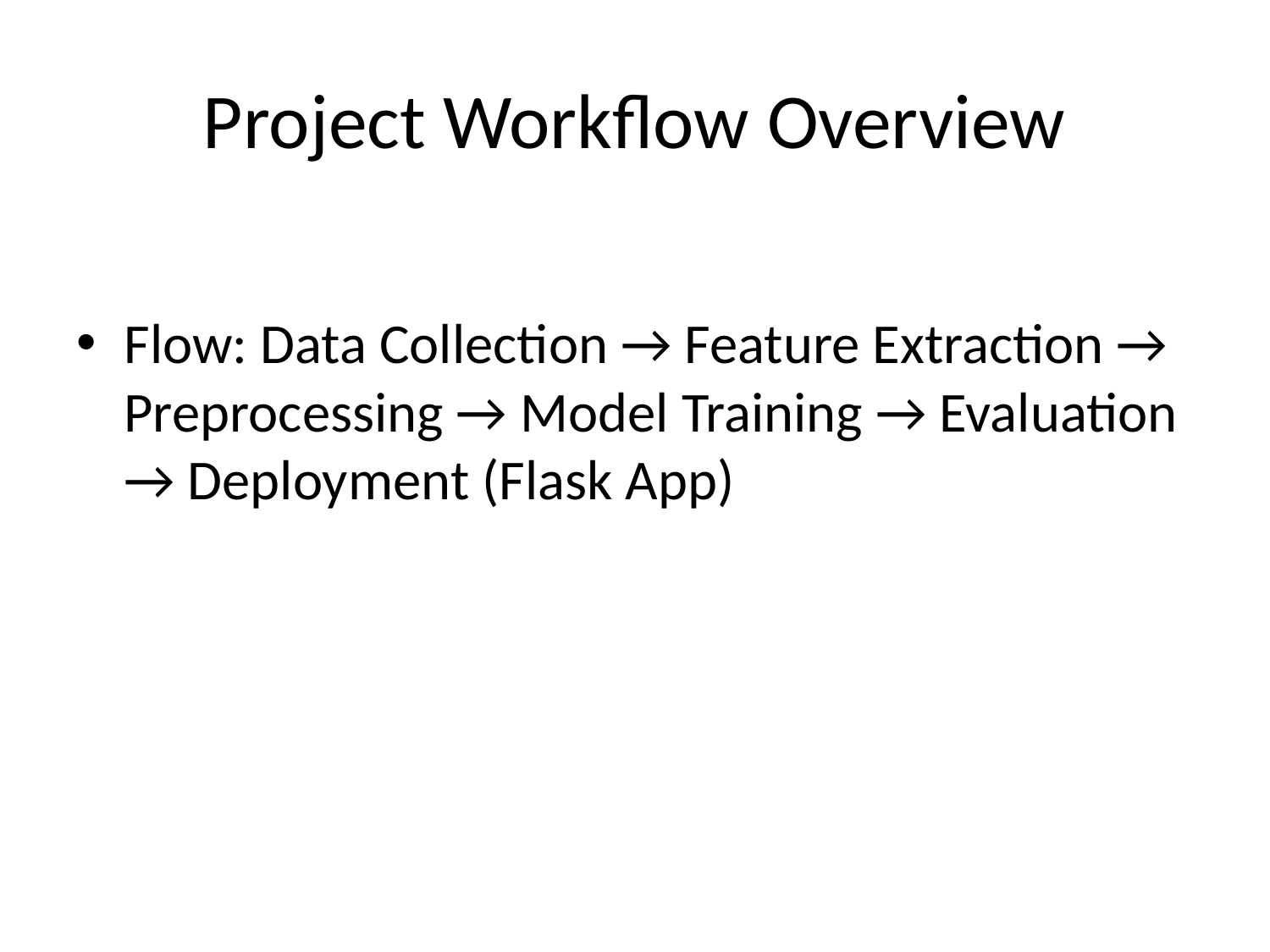

# Project Workflow Overview

Flow: Data Collection → Feature Extraction → Preprocessing → Model Training → Evaluation → Deployment (Flask App)